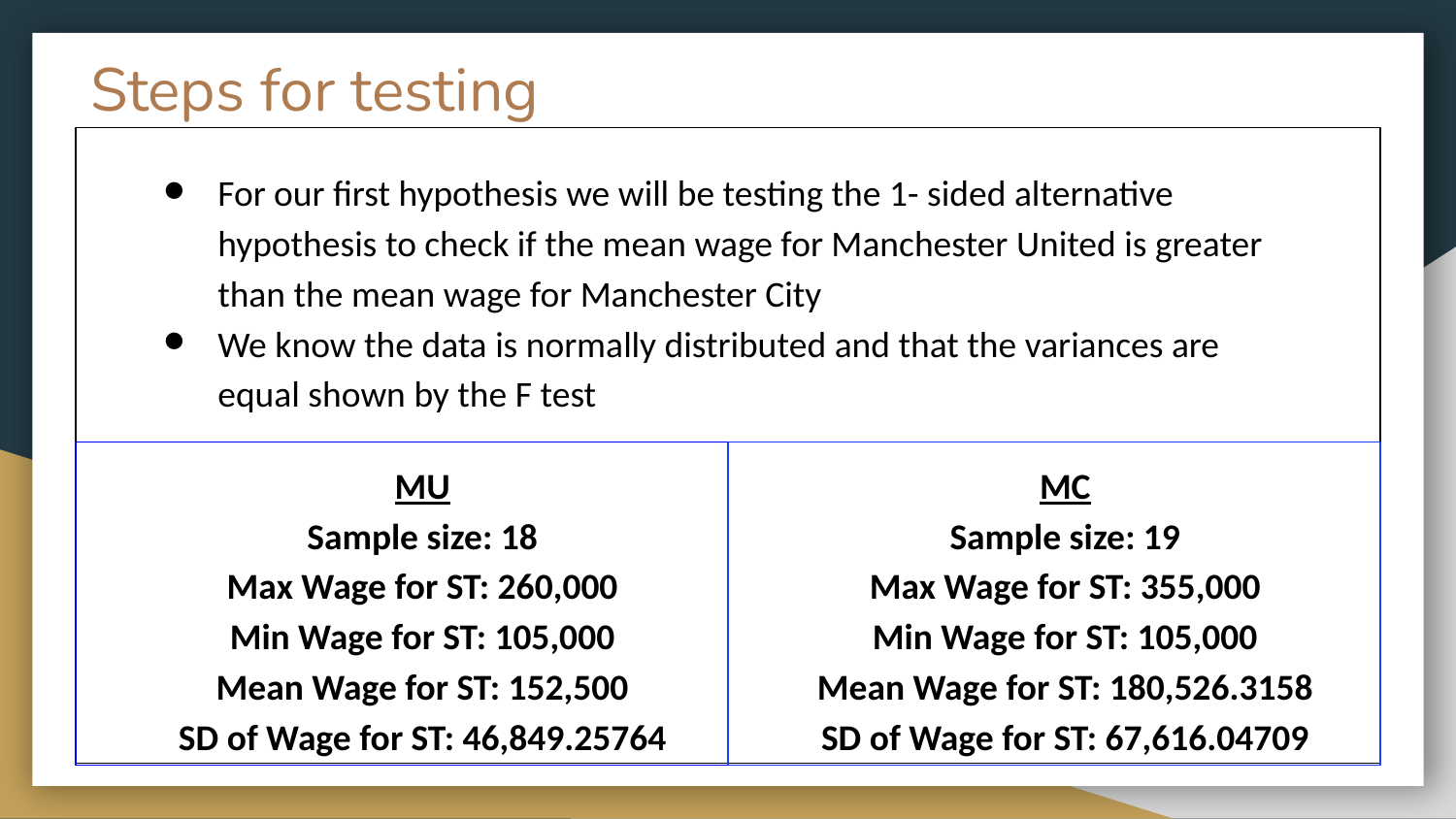

# Steps for testing

For our first hypothesis we will be testing the 1- sided alternative hypothesis to check if the mean wage for Manchester United is greater than the mean wage for Manchester City
We know the data is normally distributed and that the variances are equal shown by the F test

MU
Sample size: 18
Max Wage for ST: 260,000
Min Wage for ST: 105,000
Mean Wage for ST: 152,500
SD of Wage for ST: 46,849.25764

MC
Sample size: 19
Max Wage for ST: 355,000
Min Wage for ST: 105,000
Mean Wage for ST: 180,526.3158
SD of Wage for ST: 67,616.04709